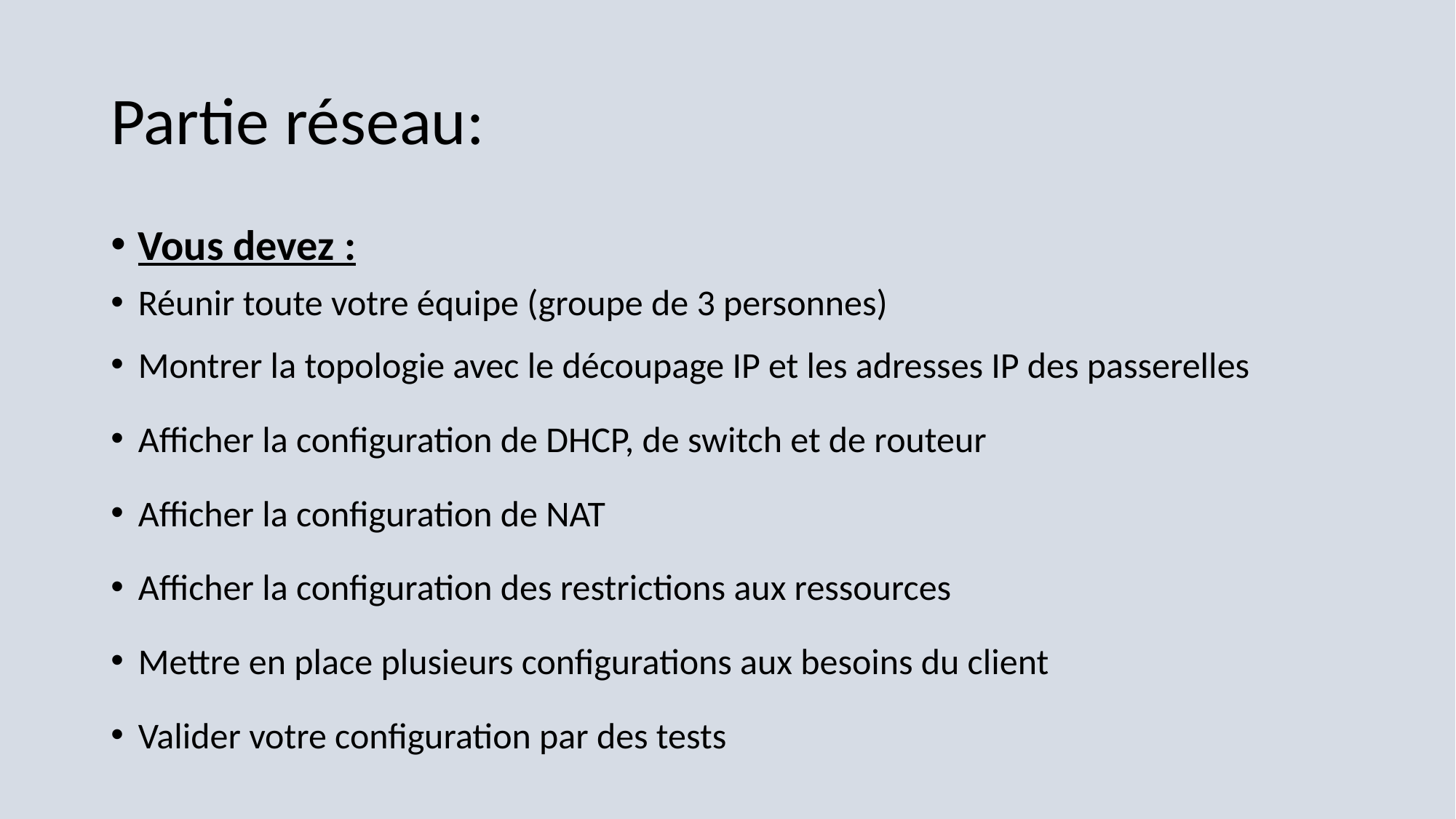

# Partie réseau:
Vous devez :
Réunir toute votre équipe (groupe de 3 personnes)
Montrer la topologie avec le découpage IP et les adresses IP des passerelles
Afficher la configuration de DHCP, de switch et de routeur
Afficher la configuration de NAT
Afficher la configuration des restrictions aux ressources
Mettre en place plusieurs configurations aux besoins du client
Valider votre configuration par des tests